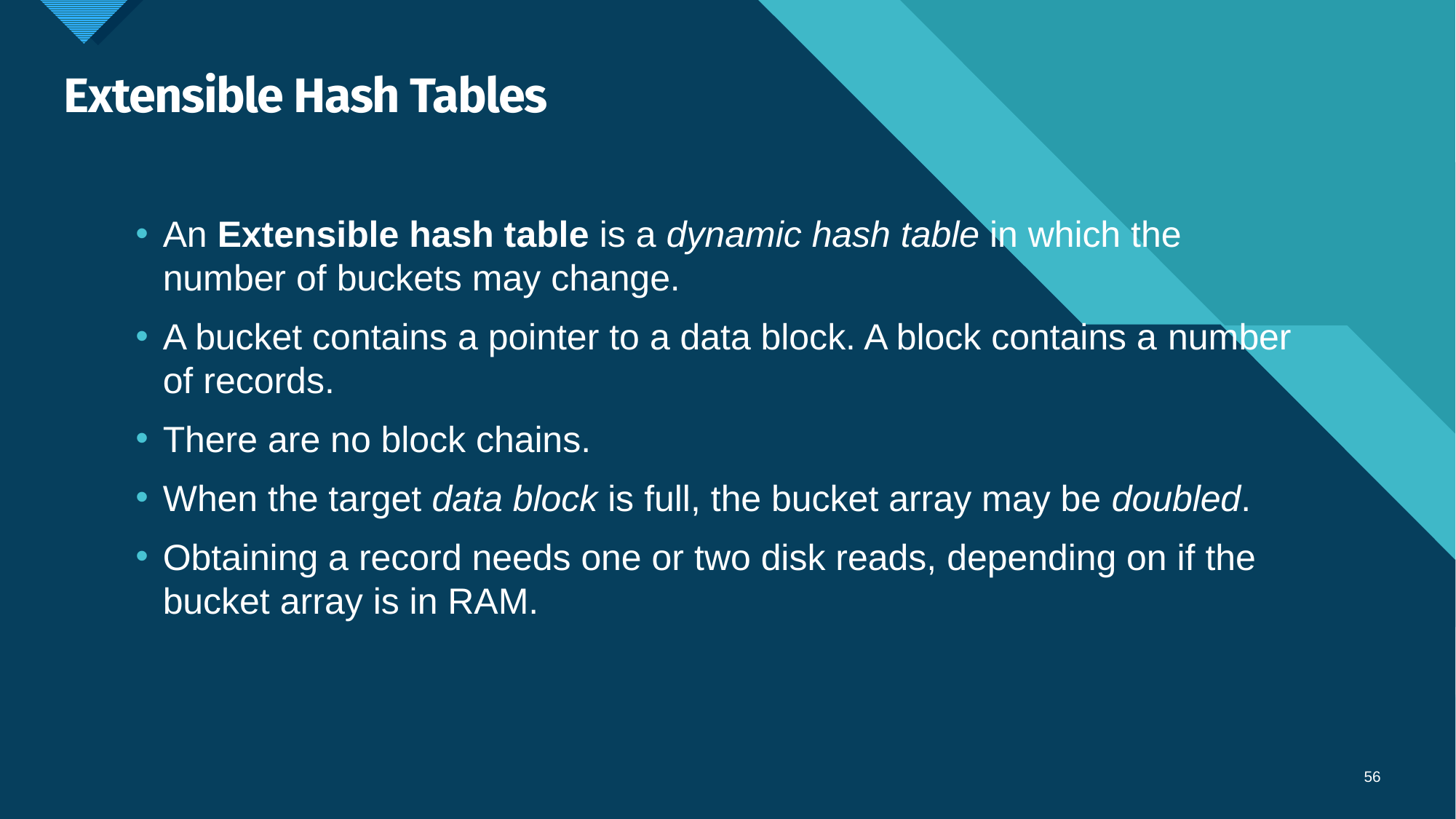

# Extensible Hash Tables
An Extensible hash table is a dynamic hash table in which the number of buckets may change.
A bucket contains a pointer to a data block. A block contains a number of records.
There are no block chains.
When the target data block is full, the bucket array may be doubled.
Obtaining a record needs one or two disk reads, depending on if the bucket array is in RAM.
56